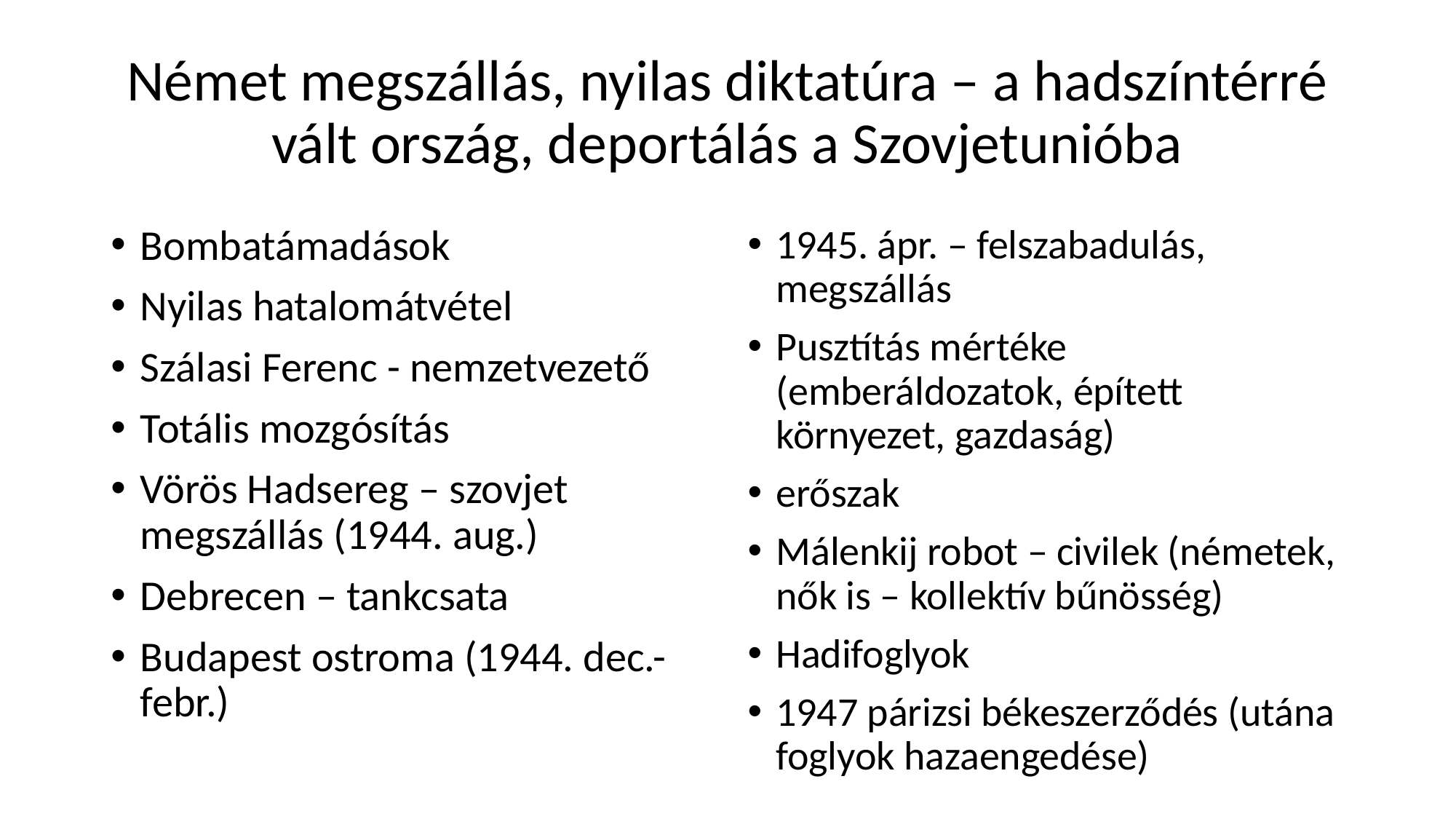

# Német megszállás, nyilas diktatúra – a hadszíntérré vált ország, deportálás a Szovjetunióba
Bombatámadások
Nyilas hatalomátvétel
Szálasi Ferenc - nemzetvezető
Totális mozgósítás
Vörös Hadsereg – szovjet megszállás (1944. aug.)
Debrecen – tankcsata
Budapest ostroma (1944. dec.-febr.)

1945. ápr. – felszabadulás, megszállás
Pusztítás mértéke (emberáldozatok, épített környezet, gazdaság)
erőszak
Málenkij robot – civilek (németek, nők is – kollektív bűnösség)
Hadifoglyok
1947 párizsi békeszerződés (utána foglyok hazaengedése)